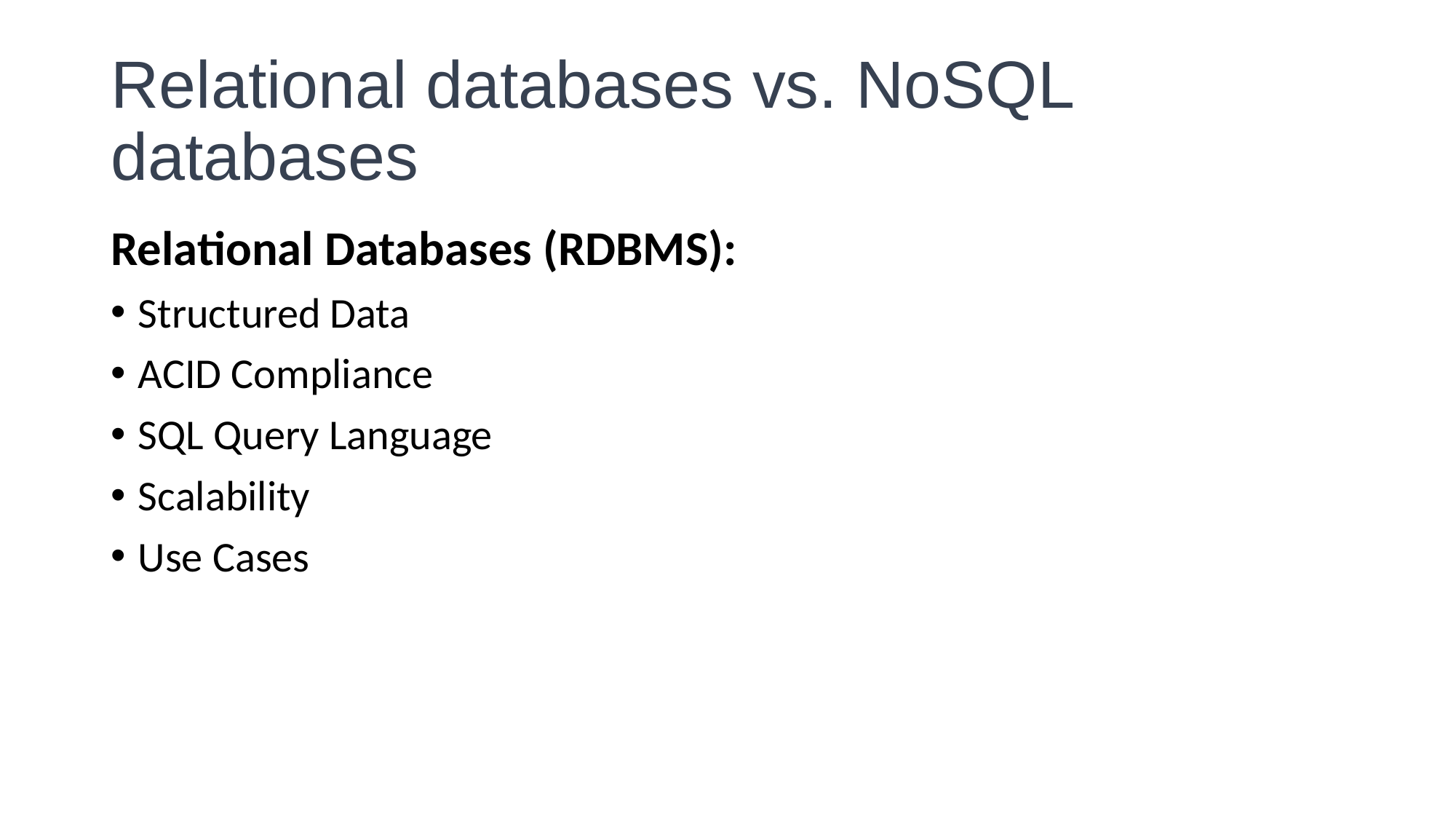

# Relational databases vs. NoSQL databases
Relational Databases (RDBMS):
Structured Data
ACID Compliance
SQL Query Language
Scalability
Use Cases